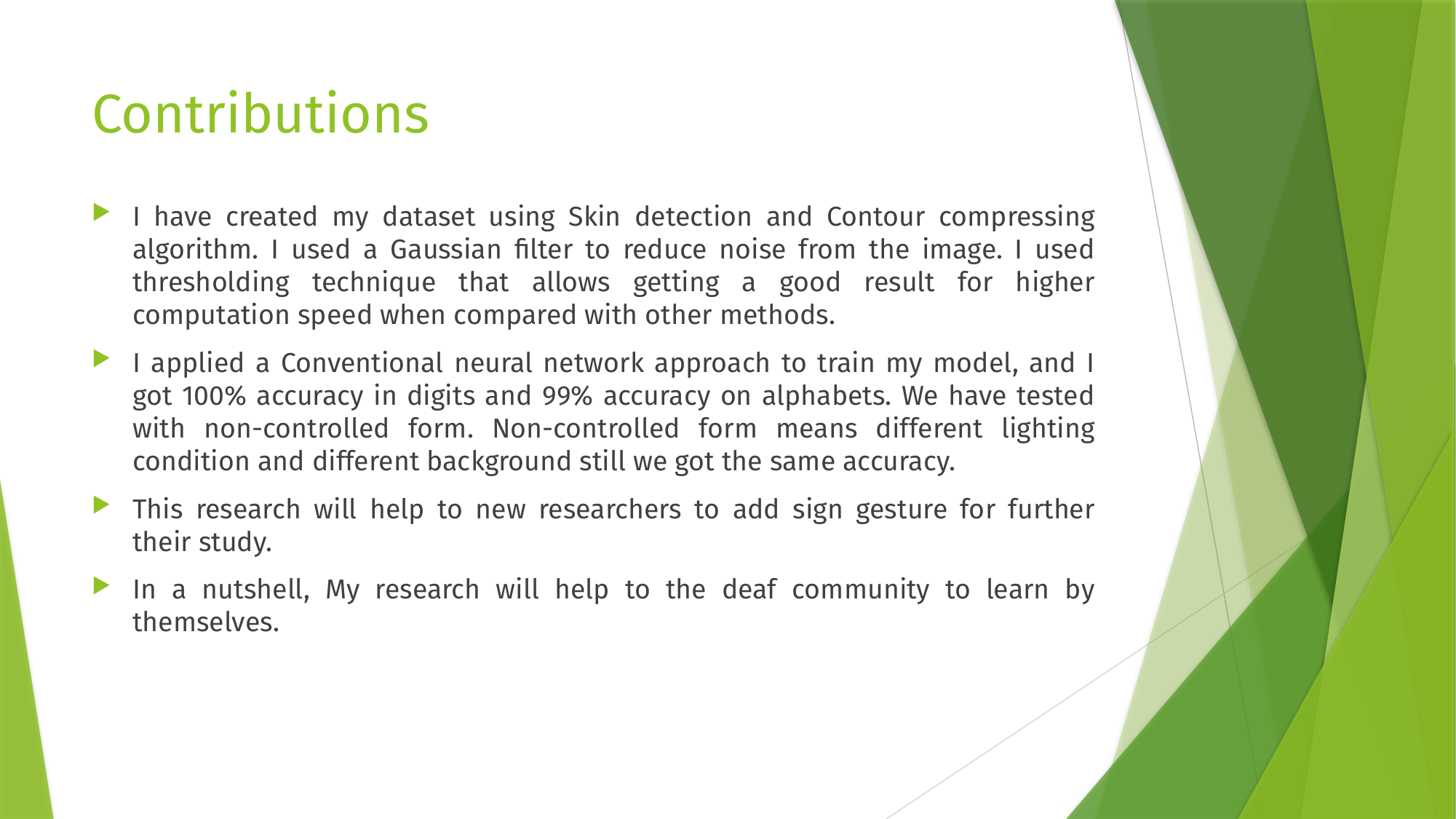

# Contributions
I have created my dataset using Skin detection and Contour compressing algorithm. I used a Gaussian filter to reduce noise from the image. I used thresholding technique that allows getting a good result for higher computation speed when compared with other methods.
I applied a Conventional neural network approach to train my model, and I got 100% accuracy in digits and 99% accuracy on alphabets. We have tested with non-controlled form. Non-controlled form means different lighting condition and different background still we got the same accuracy.
This research will help to new researchers to add sign gesture for further their study.
In a nutshell, My research will help to the deaf community to learn by themselves.